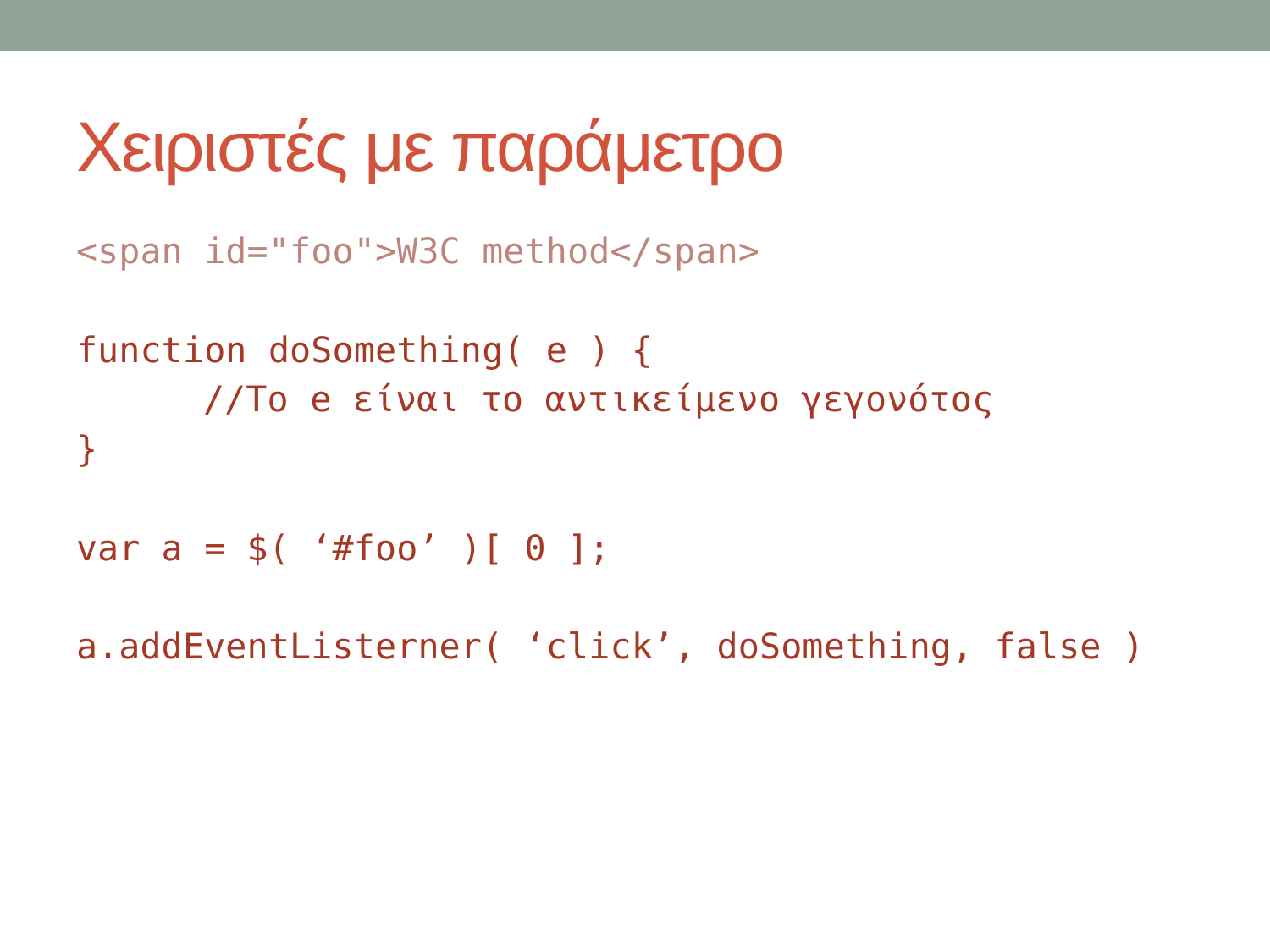

# Χειριστές με παράμετρο
<span id="foo">W3C method</span>

function doSomething( e ) {
	//Το e είναι το αντικείμενο γεγονότος
}

var a = $( ‘#foo’ )[ 0 ];

a.addEventListerner( ‘click’, doSomething, false )